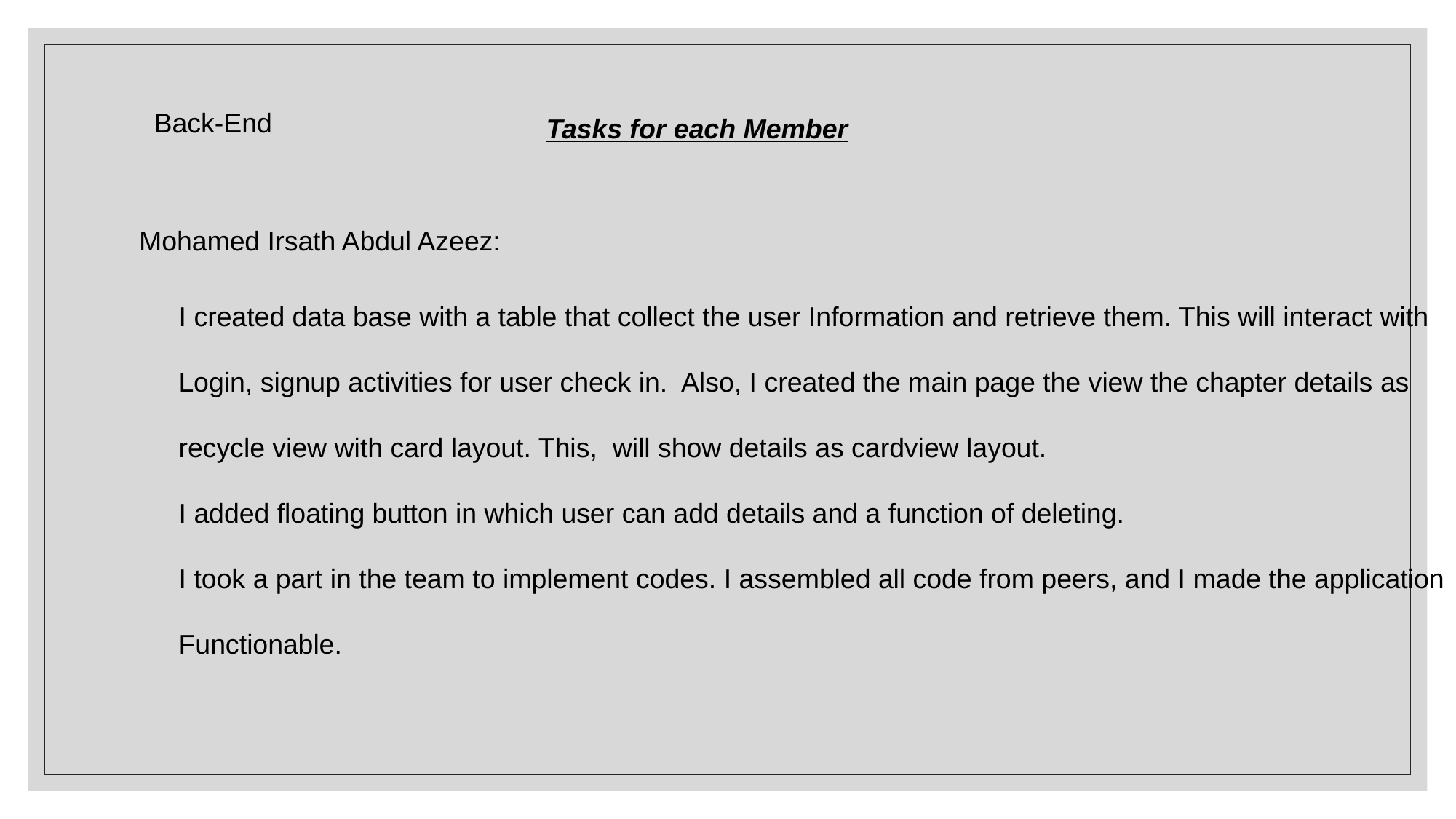

Back-End
Tasks for each Member
Mohamed Irsath Abdul Azeez:
I created data base with a table that collect the user Information and retrieve them. This will interact with

Login, signup activities for user check in.  Also, I created the main page the view the chapter details as

recycle view with card layout. This,  will show details as cardview layout.

I added floating button in which user can add details and a function of deleting.

I took a part in the team to implement codes. I assembled all code from peers, and I made the application

Functionable.